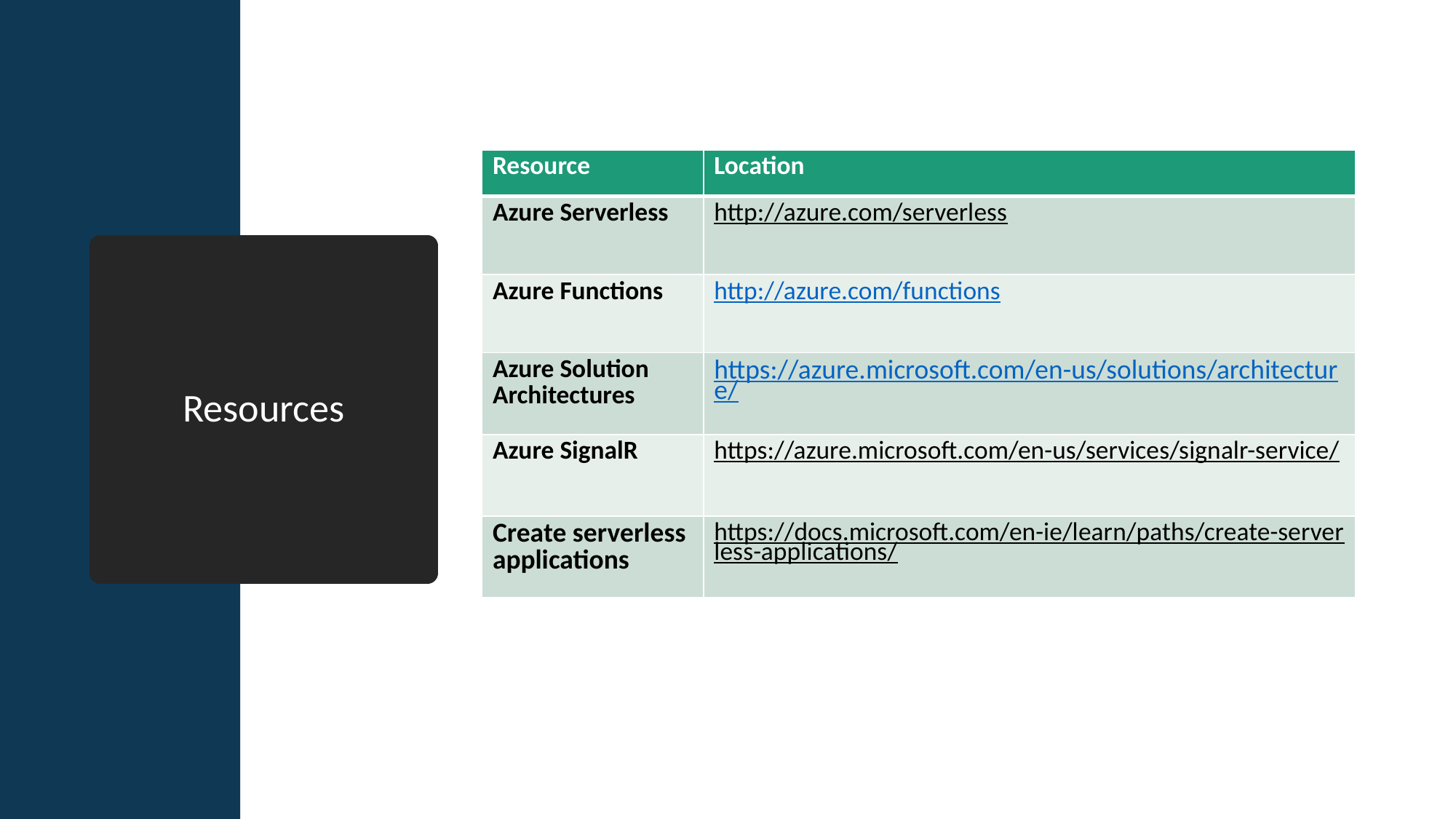

| Resource | Location |
| --- | --- |
| Azure Serverless | http://azure.com/serverless |
| Azure Functions | http://azure.com/functions |
| Azure Solution Architectures | https://azure.microsoft.com/en-us/solutions/architecture/ |
| Azure SignalR | https://azure.microsoft.com/en-us/services/signalr-service/ |
| Create serverless applications | https://docs.microsoft.com/en-ie/learn/paths/create-serverless-applications/ |
# Resources